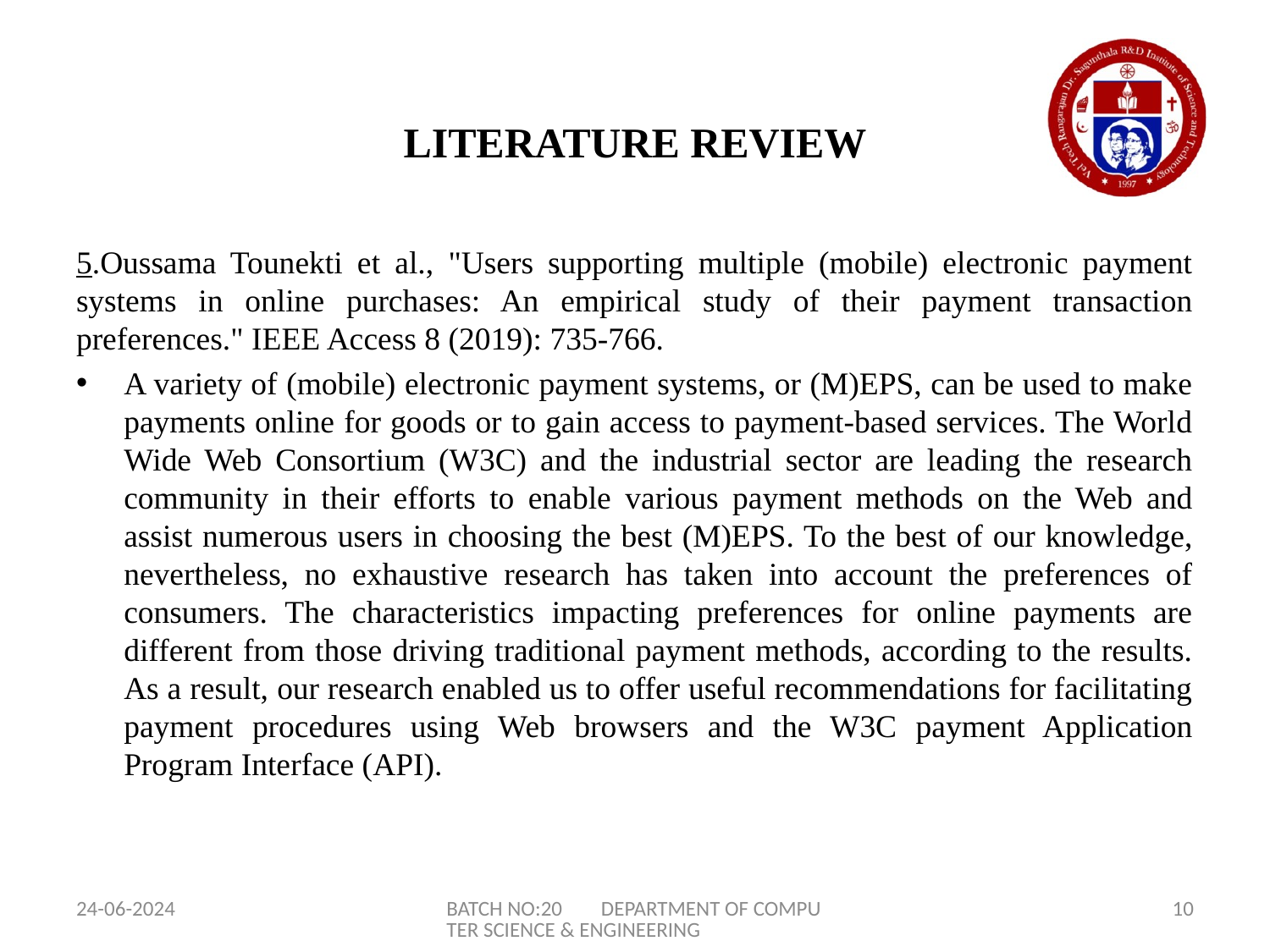

# LITERATURE REVIEW
5.Oussama Tounekti et al., "Users supporting multiple (mobile) electronic payment systems in online purchases: An empirical study of their payment transaction preferences." IEEE Access 8 (2019): 735-766.
A variety of (mobile) electronic payment systems, or (M)EPS, can be used to make payments online for goods or to gain access to payment-based services. The World Wide Web Consortium (W3C) and the industrial sector are leading the research community in their efforts to enable various payment methods on the Web and assist numerous users in choosing the best (M)EPS. To the best of our knowledge, nevertheless, no exhaustive research has taken into account the preferences of consumers. The characteristics impacting preferences for online payments are different from those driving traditional payment methods, according to the results. As a result, our research enabled us to offer useful recommendations for facilitating payment procedures using Web browsers and the W3C payment Application Program Interface (API).
24-06-2024
BATCH NO:20        DEPARTMENT OF COMPUTER SCIENCE & ENGINEERING
10